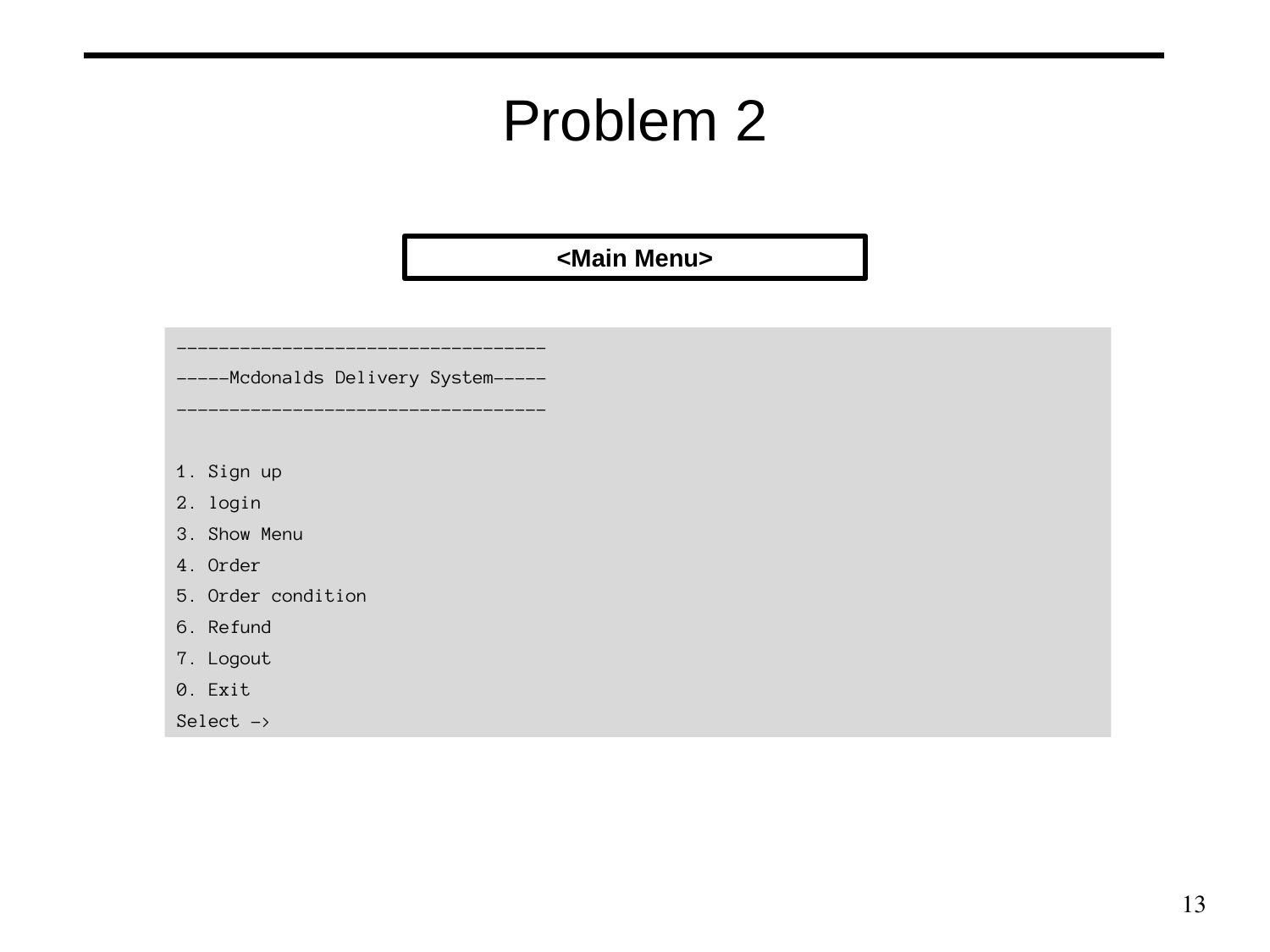

Problem 2
<Main Menu>
-----------------------------------
-----Mcdonalds Delivery System-----
-----------------------------------

1. Sign up
2. login
3. Show Menu
4. Order
5. Order condition
6. Refund
7. Logout
0. Exit
Select ->